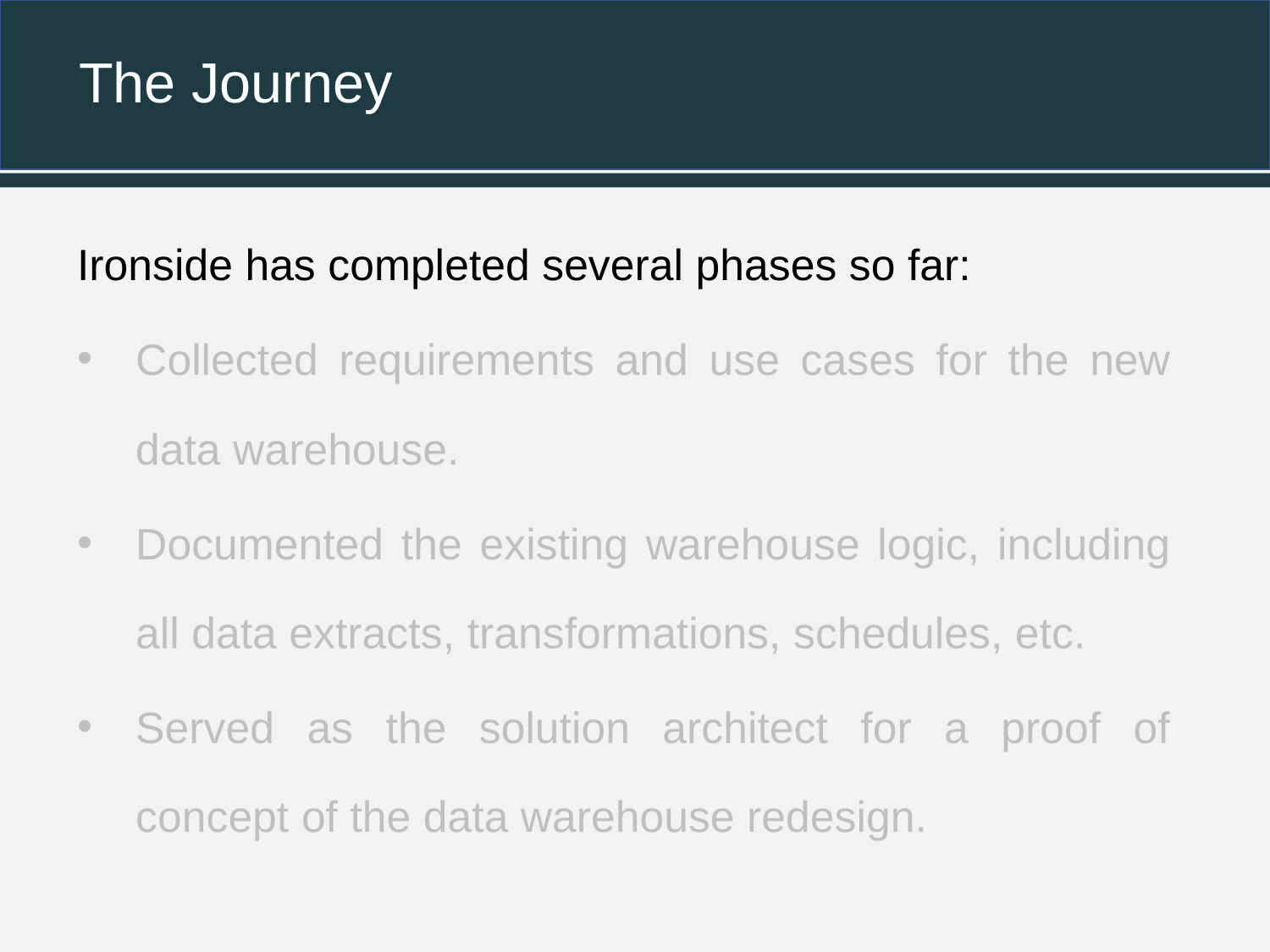

# The Journey
Ironside has completed several phases so far:
Collected requirements and use cases for the new data warehouse.
Documented the existing warehouse logic, including all data extracts, transformations, schedules, etc.
Served as the solution architect for a proof of concept of the data warehouse redesign.